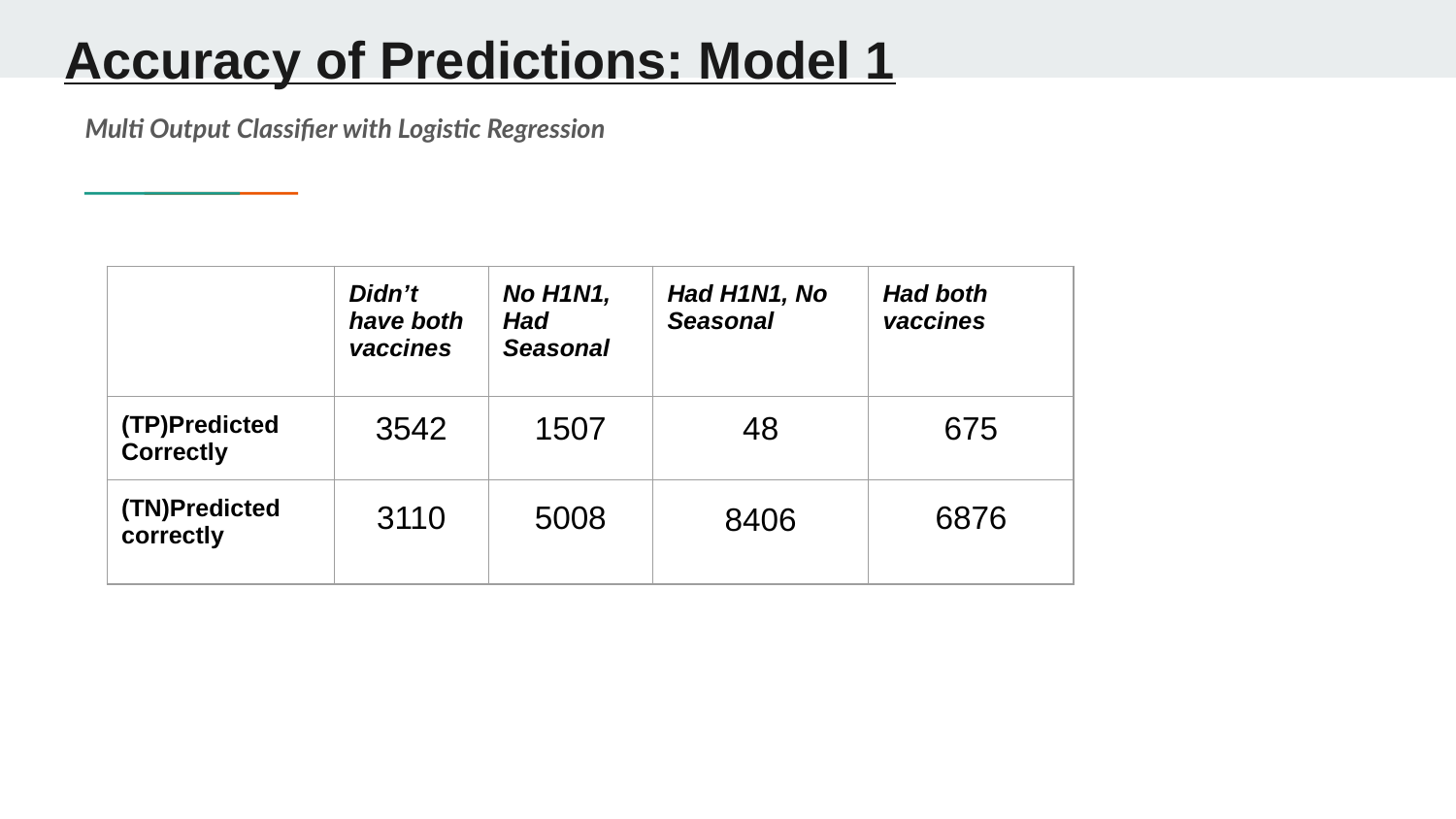

# Accuracy of Predictions: Model 1
Multi Output Classifier with Logistic Regression
|  | Didn’t have both vaccines | No H1N1, Had Seasonal | Had H1N1, No Seasonal | Had both vaccines |
| --- | --- | --- | --- | --- |
| (TP)Predicted Correctly | 3542 | 1507 | 48 | 675 |
| (TN)Predicted correctly | 3110 | 5008 | 8406 | 6876 |